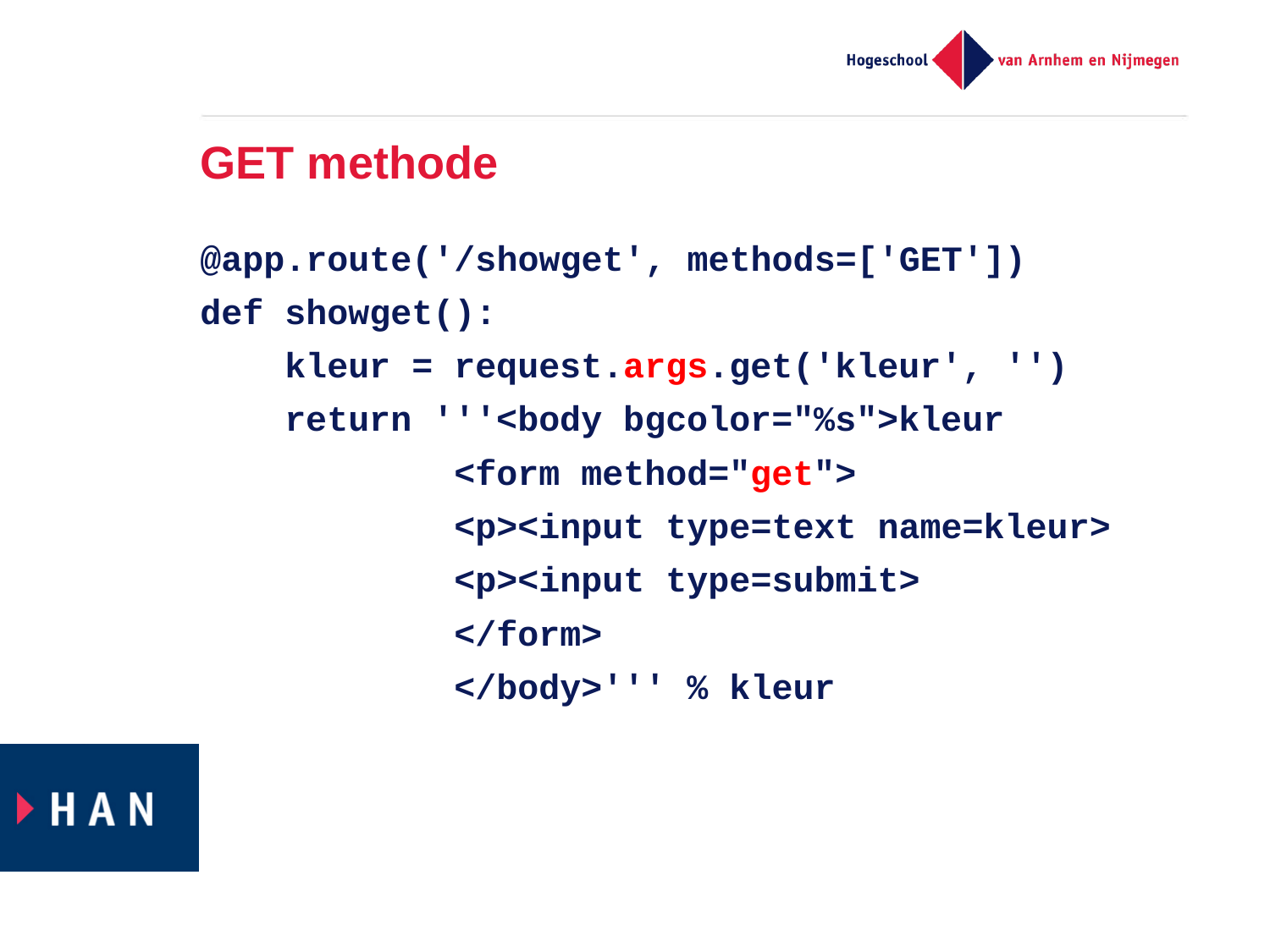

# GET methode
@app.route('/showget', methods=['GET'])
def showget():
    kleur = request.args.get('kleur', '')
    return '''<body bgcolor="%s">kleur
            <form method="get">
            <p><input type=text name=kleur>
            <p><input type=submit>
            </form>
            </body>''' % kleur